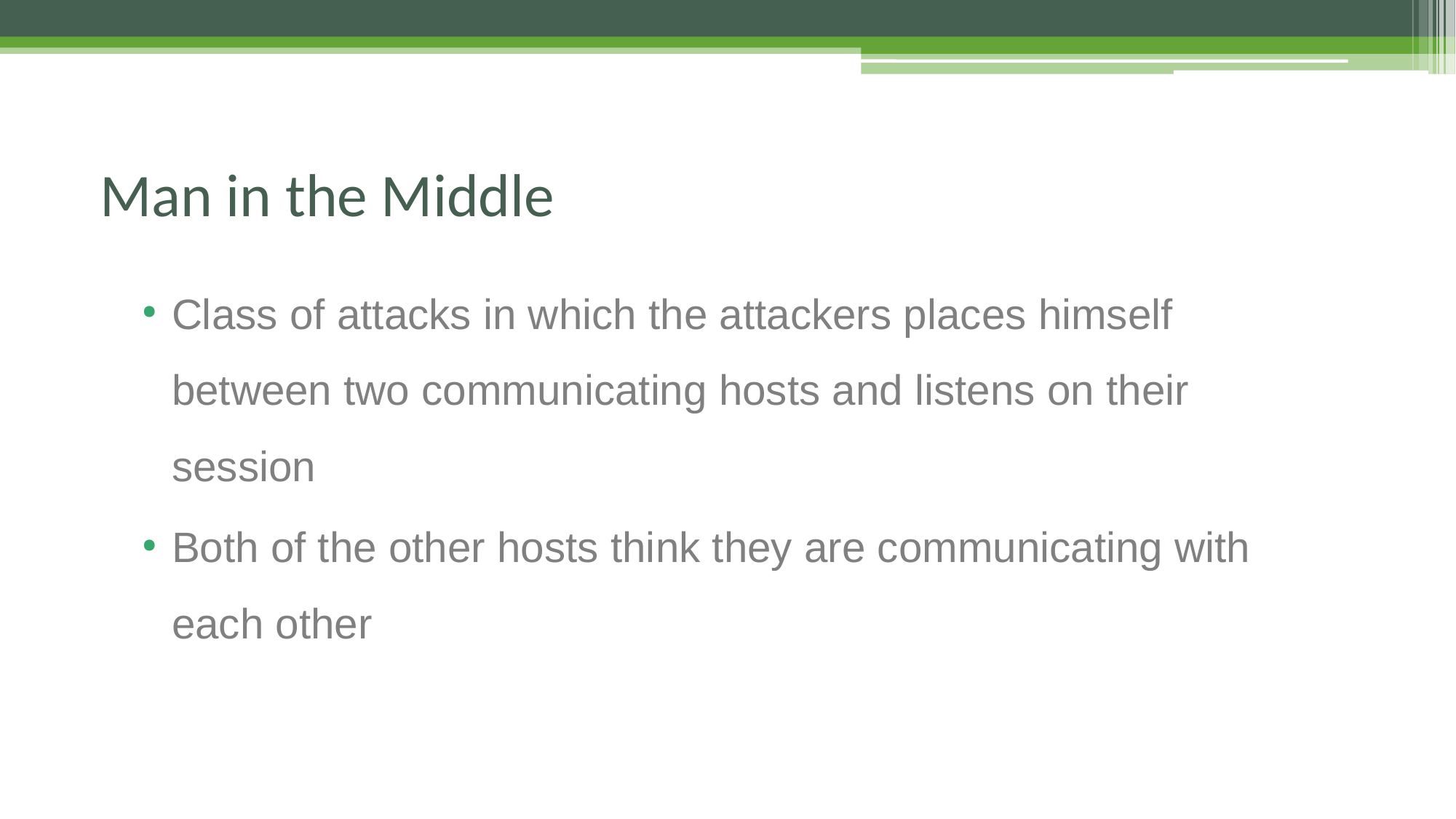

# Man in the Middle
Class of attacks in which the attackers places himself between two communicating hosts and listens on their session
Both of the other hosts think they are communicating with each other